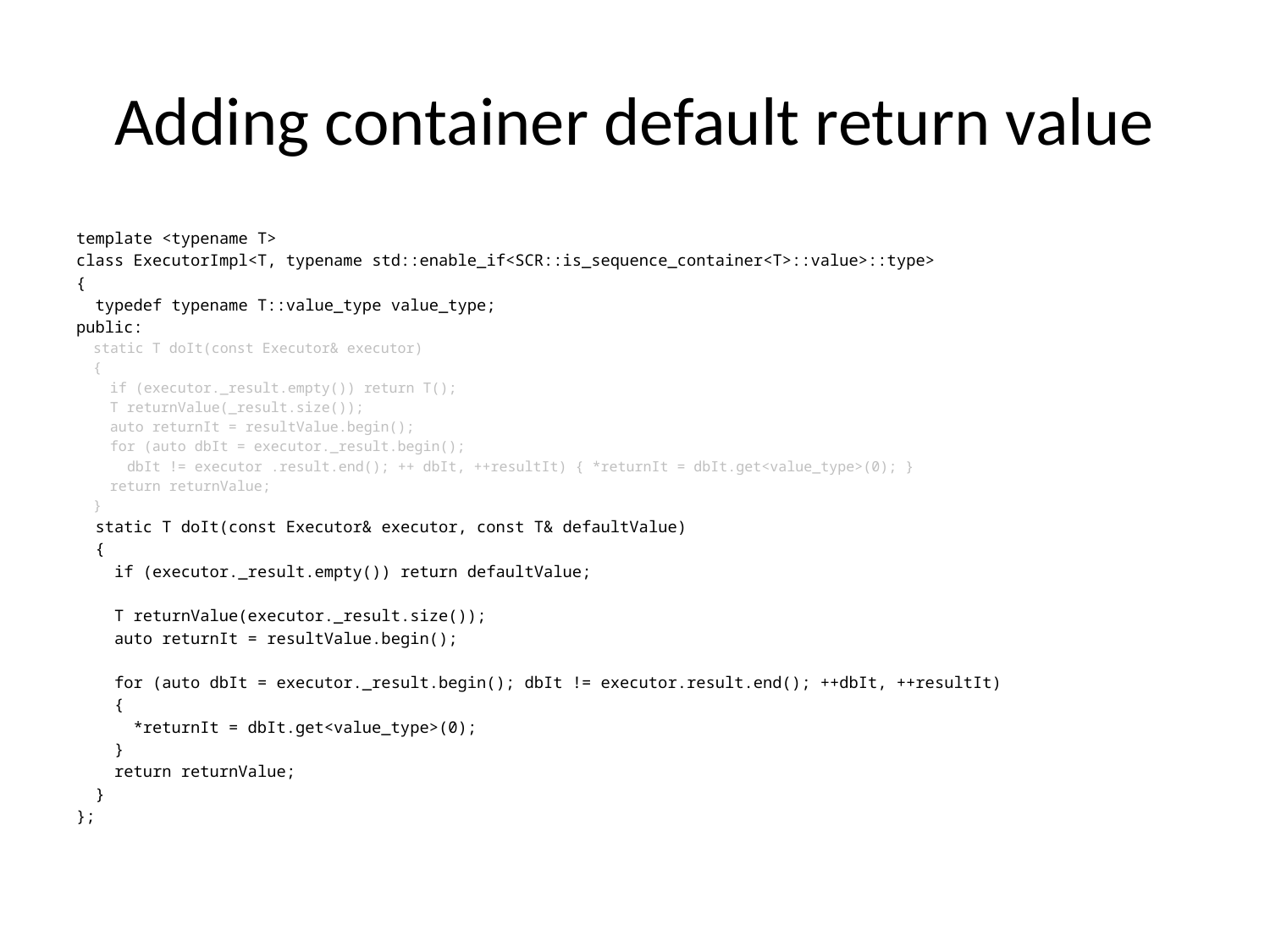

# Adding container default return value
template <typename T>
class ExecutorImpl<T, typename std::enable_if<SCR::is_sequence_container<T>::value>::type>
{
  typedef typename T::value_type value_type;
public:
  static T doIt(const Executor& executor)
  {
    if (executor._result.empty()) return T();
    T returnValue(_result.size());
    auto returnIt = resultValue.begin();
    for (auto dbIt = executor._result.begin();
      dbIt != executor .result.end(); ++ dbIt, ++resultIt) { *returnIt = dbIt.get<value_type>(0); }
    return returnValue;
  }
  static T doIt(const Executor& executor, const T& defaultValue)
  {
    if (executor._result.empty()) return defaultValue;

    T returnValue(executor._result.size());
    auto returnIt = resultValue.begin();

    for (auto dbIt = executor._result.begin(); dbIt != executor.result.end(); ++dbIt, ++resultIt)
    {
      *returnIt = dbIt.get<value_type>(0);
    }
    return returnValue;
  }
};